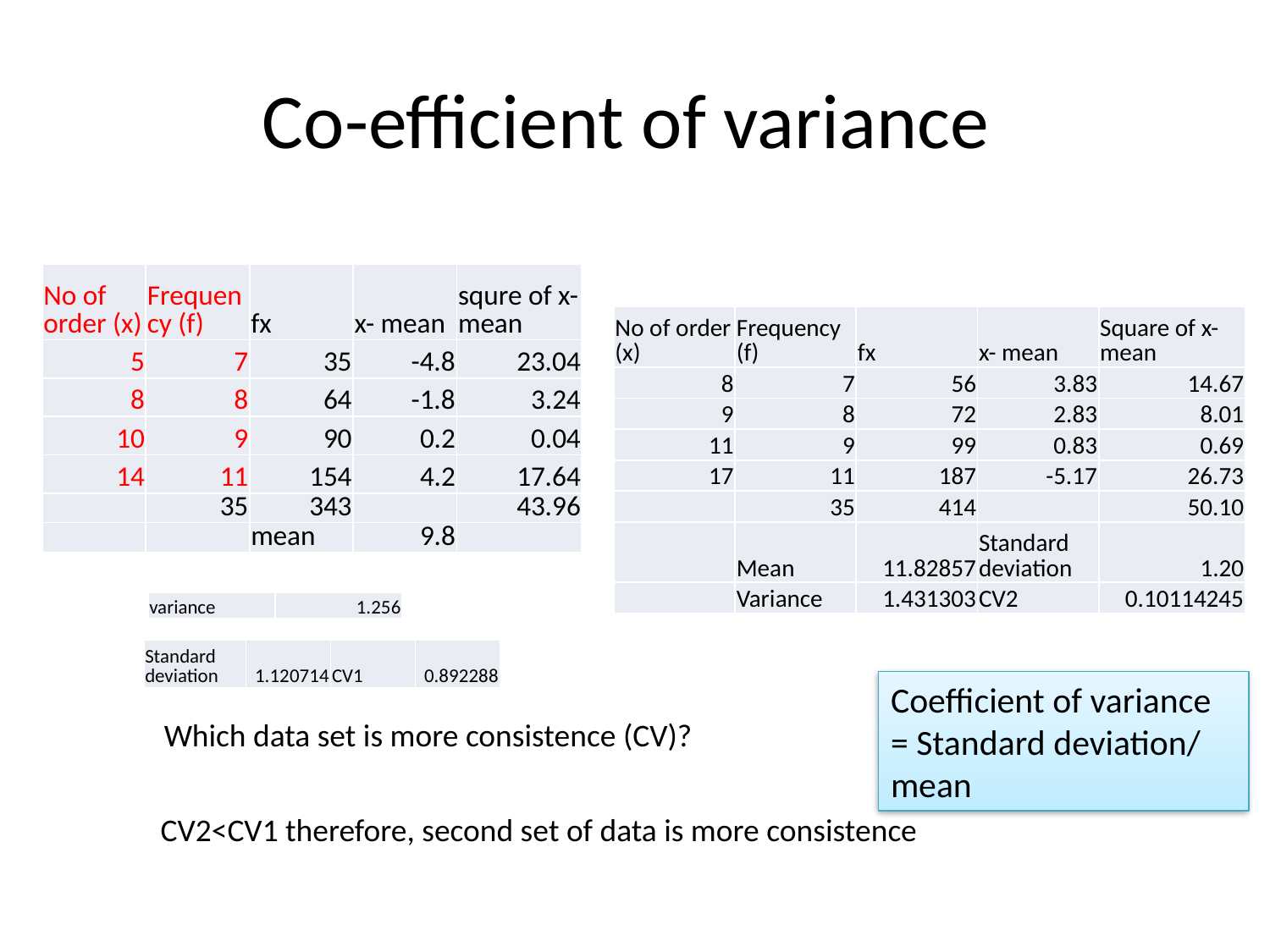

# Co-efficient of variance
| No of order (x) | Frequency (f) | fx | x- mean | squre of x-mean |
| --- | --- | --- | --- | --- |
| 5 | 7 | 35 | -4.8 | 23.04 |
| 8 | 8 | 64 | -1.8 | 3.24 |
| 10 | 9 | 90 | 0.2 | 0.04 |
| 14 | 11 | 154 | 4.2 | 17.64 |
|  | 35 | 343 |  | 43.96 |
|  |  | mean | 9.8 |  |
| No of order (x) | Frequency (f) | fx | x- mean | Square of x- mean |
| --- | --- | --- | --- | --- |
| 8 | 7 | 56 | 3.83 | 14.67 |
| 9 | 8 | 72 | 2.83 | 8.01 |
| 11 | 9 | 99 | 0.83 | 0.69 |
| 17 | 11 | 187 | -5.17 | 26.73 |
|  | 35 | 414 |  | 50.10 |
|  | Mean | 11.82857 | Standard deviation | 1.20 |
|  | Variance | 1.431303 | CV2 | 0.10114245 |
| variance | 1.256 |
| --- | --- |
| Standard deviation | 1.120714 | CV1 | 0.892288 |
| --- | --- | --- | --- |
Coefficient of variance = Standard deviation/ mean
Which data set is more consistence (CV)?
CV2<CV1 therefore, second set of data is more consistence